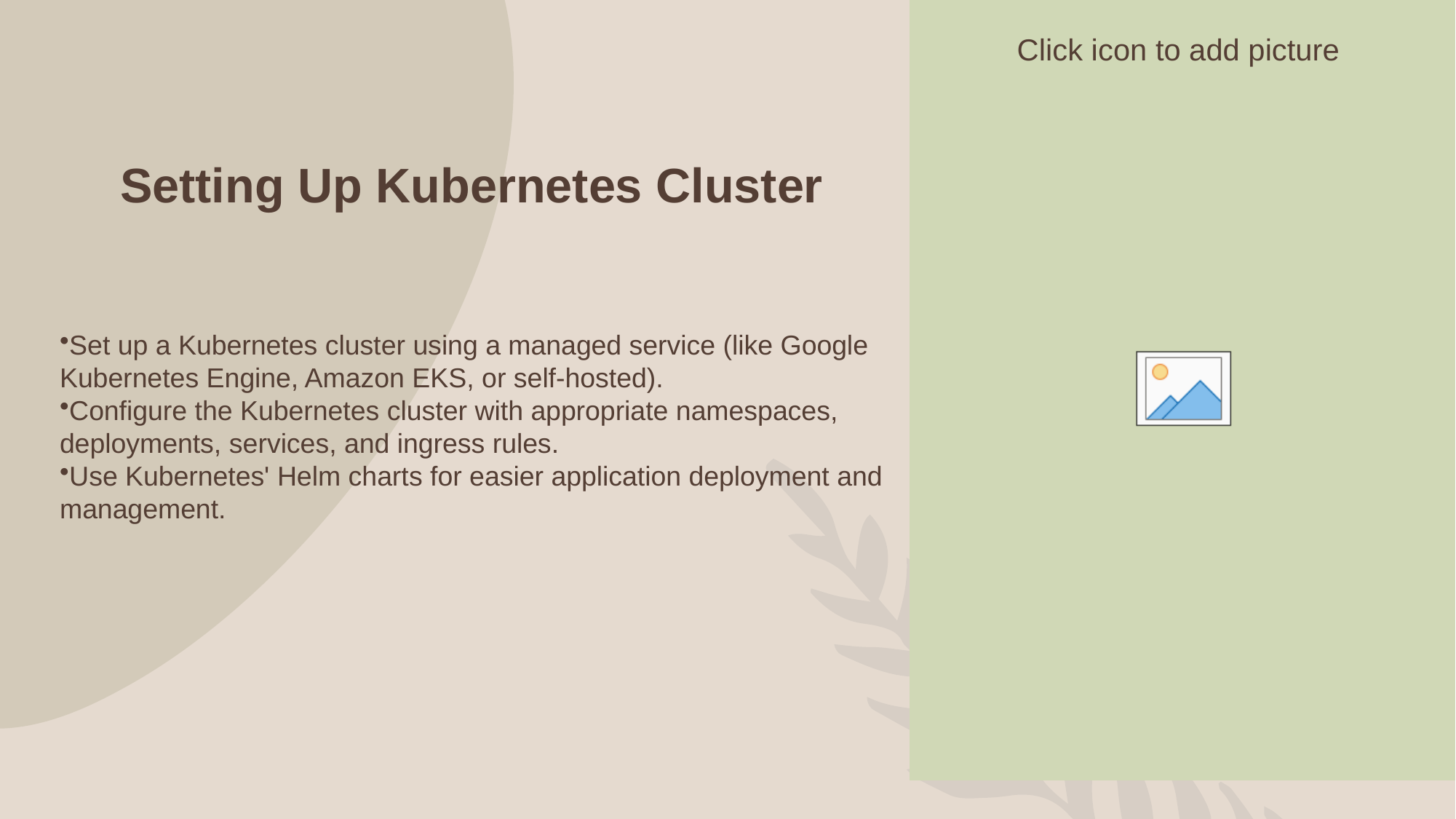

# Setting Up Kubernetes Cluster

Set up a Kubernetes cluster using a managed service (like Google Kubernetes Engine, Amazon EKS, or self-hosted).
Configure the Kubernetes cluster with appropriate namespaces, deployments, services, and ingress rules.
Use Kubernetes' Helm charts for easier application deployment and management.